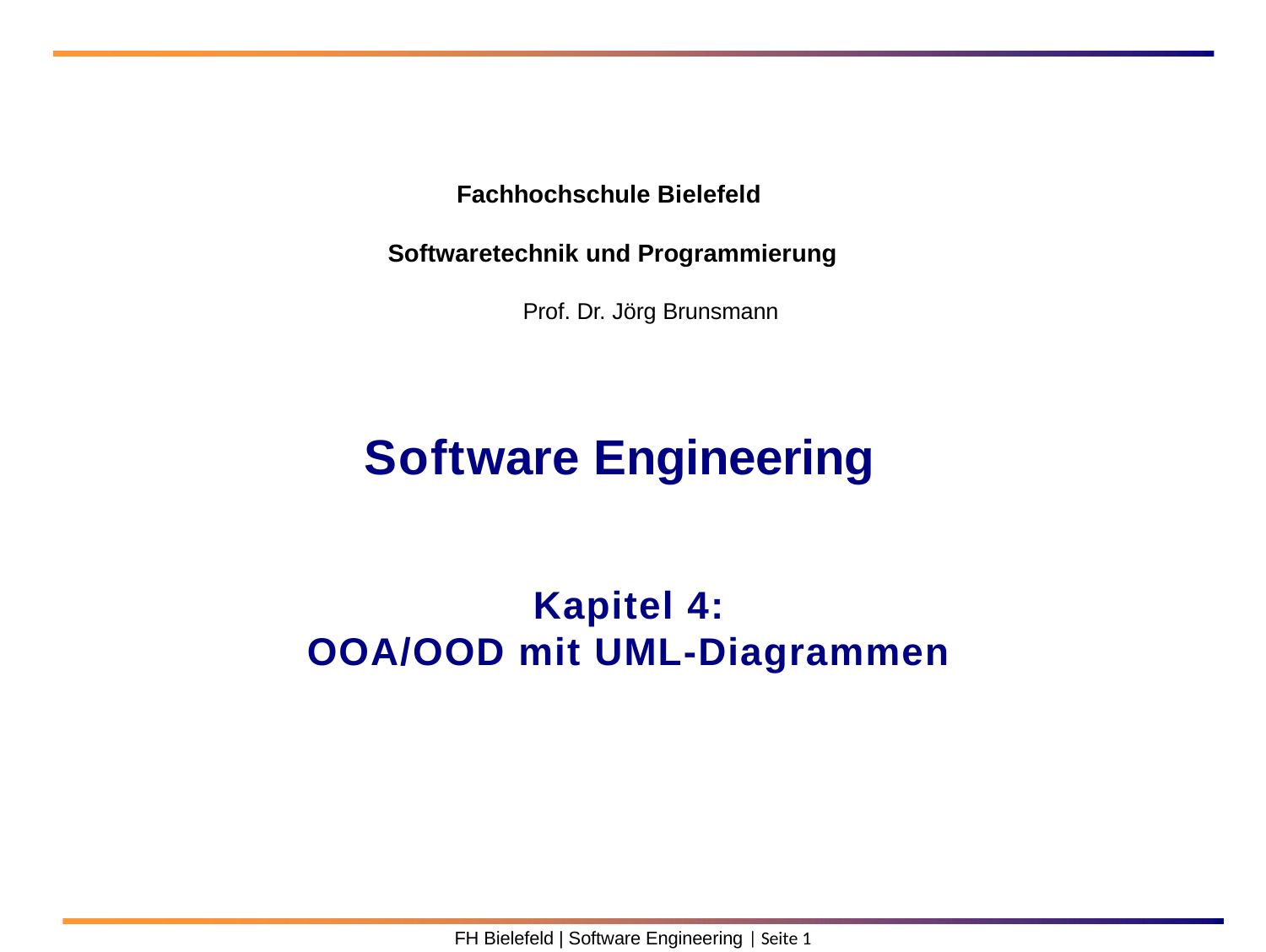

Fachhochschule Bielefeld

Softwaretechnik und Programmierung

Prof. Dr. Jörg Brunsmann
Software Engineering
 Kapitel 4:
OOA/OOD mit UML-Diagrammen